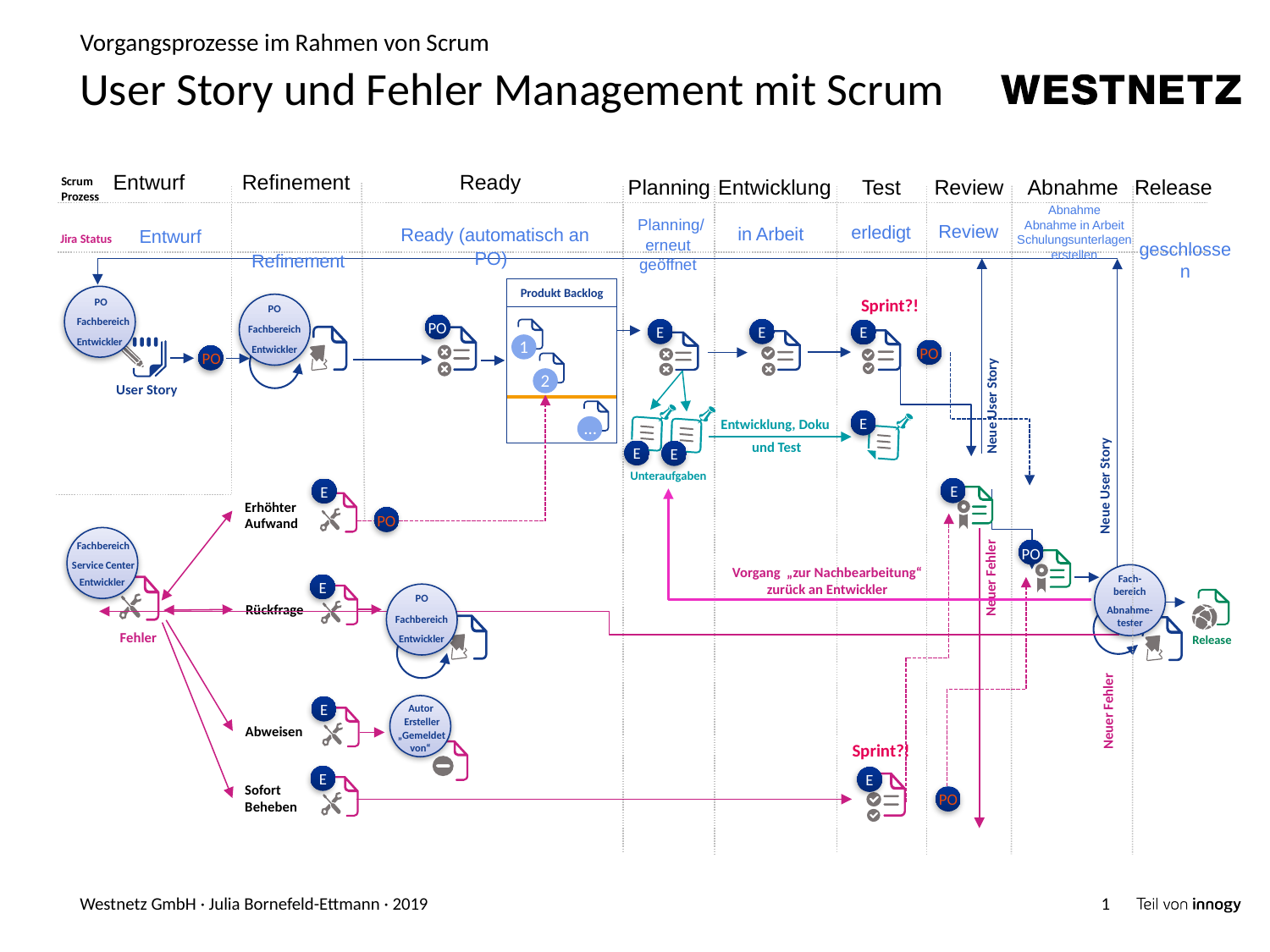

Vorgangsprozesse im Rahmen von Scrum
# User Story und Fehler Management mit Scrum
Scrum Prozess
Entwurf
Refinement
Ready
Planning
Entwicklung
Test
 Review
 Abnahme
Release
Abnahme
Abnahme in Arbeit
Schulungsunterlagen erstellen
 Planning/ erneut geöffnet
 Ready (automatisch an PO)
 Entwurf
 Refinement
 geschlossen
 Review
 erledigt
 in Arbeit
Jira Status
Produkt Backlog

PO
Fachbereich

Entwickler
Sprint?!

PO
Fachbereich
Entwickler

PO

E

E

E

1

PO

PO

2

User Story
Neue User Story

E

Entwicklung, Doku
…

und Test
E

E

Unteraufgaben
Neue User Story
E

E

Erhöhter Aufwand

PO

Fachbereich
Service Center
Entwickler
PO

Vorgang  „zur Nachbearbeitung“ zurück an Entwickler
Neuer Fehler

Fach-bereich
Abnahme-tester
E

PO
Fachbereich
Entwickler

Rückfrage

Release
Fehler
E

Autor

Ersteller
„Gemeldet von“
Neuer Fehler

Abweisen
Sprint?!

E

E

Sofort Beheben

PO

Westnetz GmbH · Julia Bornefeld-Ettmann · 2019
1